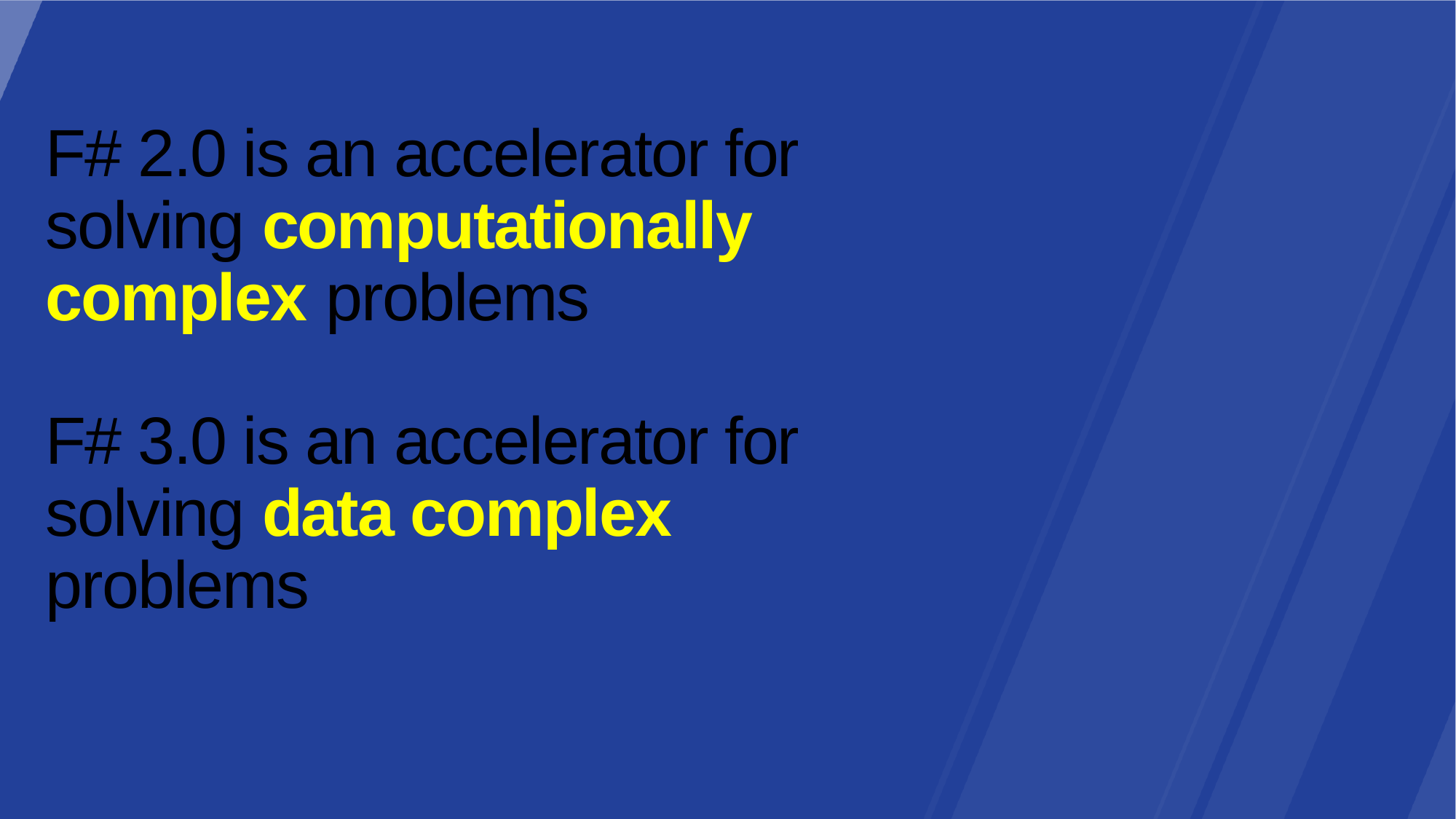

F# 2.0 is an accelerator for solving computationally complex problems
F# 3.0 is an accelerator for solving data complex problems